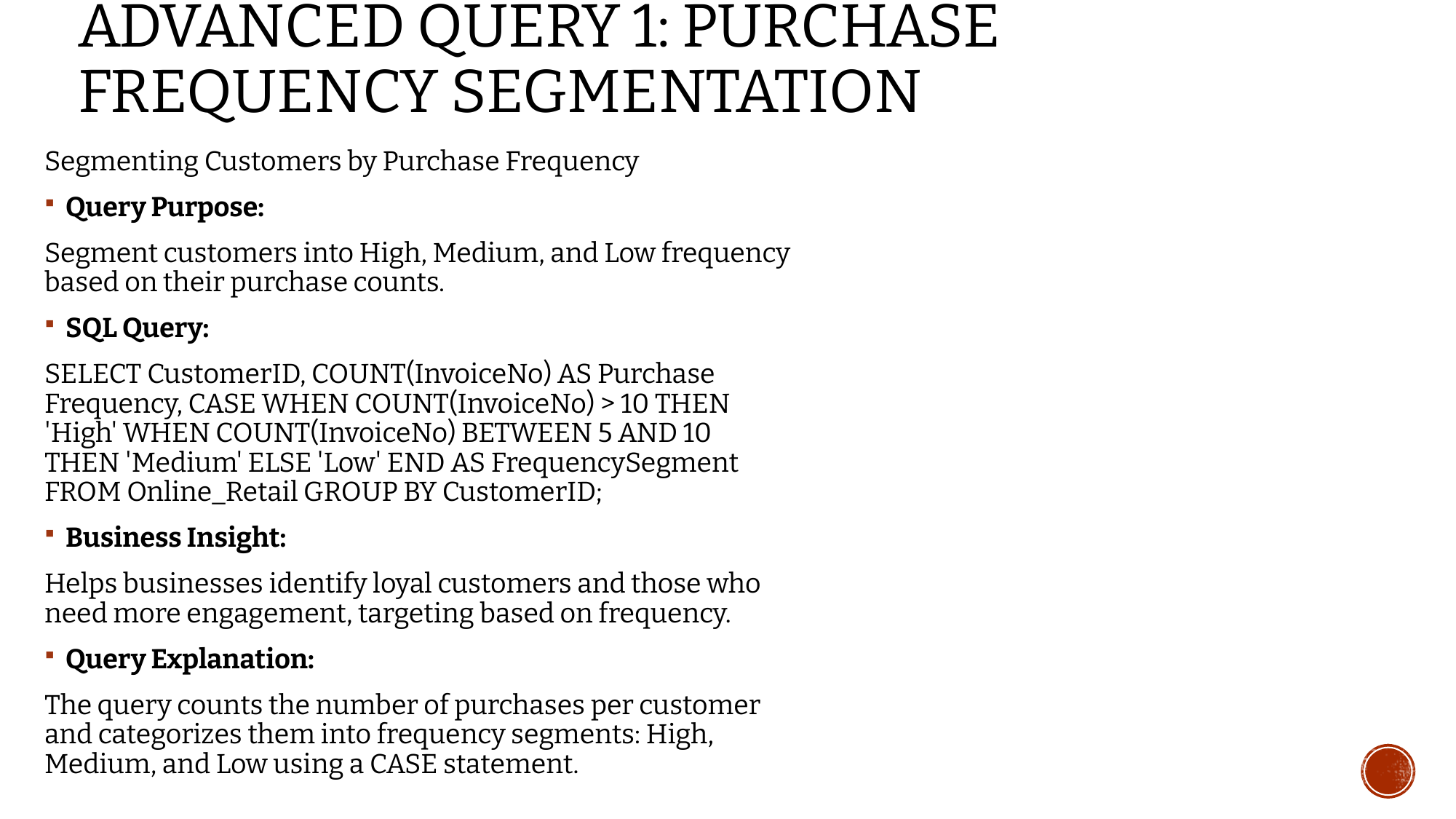

# Advanced Query 1: Purchase Frequency Segmentation
Segmenting Customers by Purchase Frequency
Query Purpose:
Segment customers into High, Medium, and Low frequency based on their purchase counts.
SQL Query:
SELECT CustomerID, COUNT(InvoiceNo) AS Purchase Frequency, CASE WHEN COUNT(InvoiceNo) > 10 THEN 'High' WHEN COUNT(InvoiceNo) BETWEEN 5 AND 10 THEN 'Medium' ELSE 'Low' END AS FrequencySegment FROM Online_Retail GROUP BY CustomerID;
Business Insight:
Helps businesses identify loyal customers and those who need more engagement, targeting based on frequency.
Query Explanation:
The query counts the number of purchases per customer and categorizes them into frequency segments: High, Medium, and Low using a CASE statement.